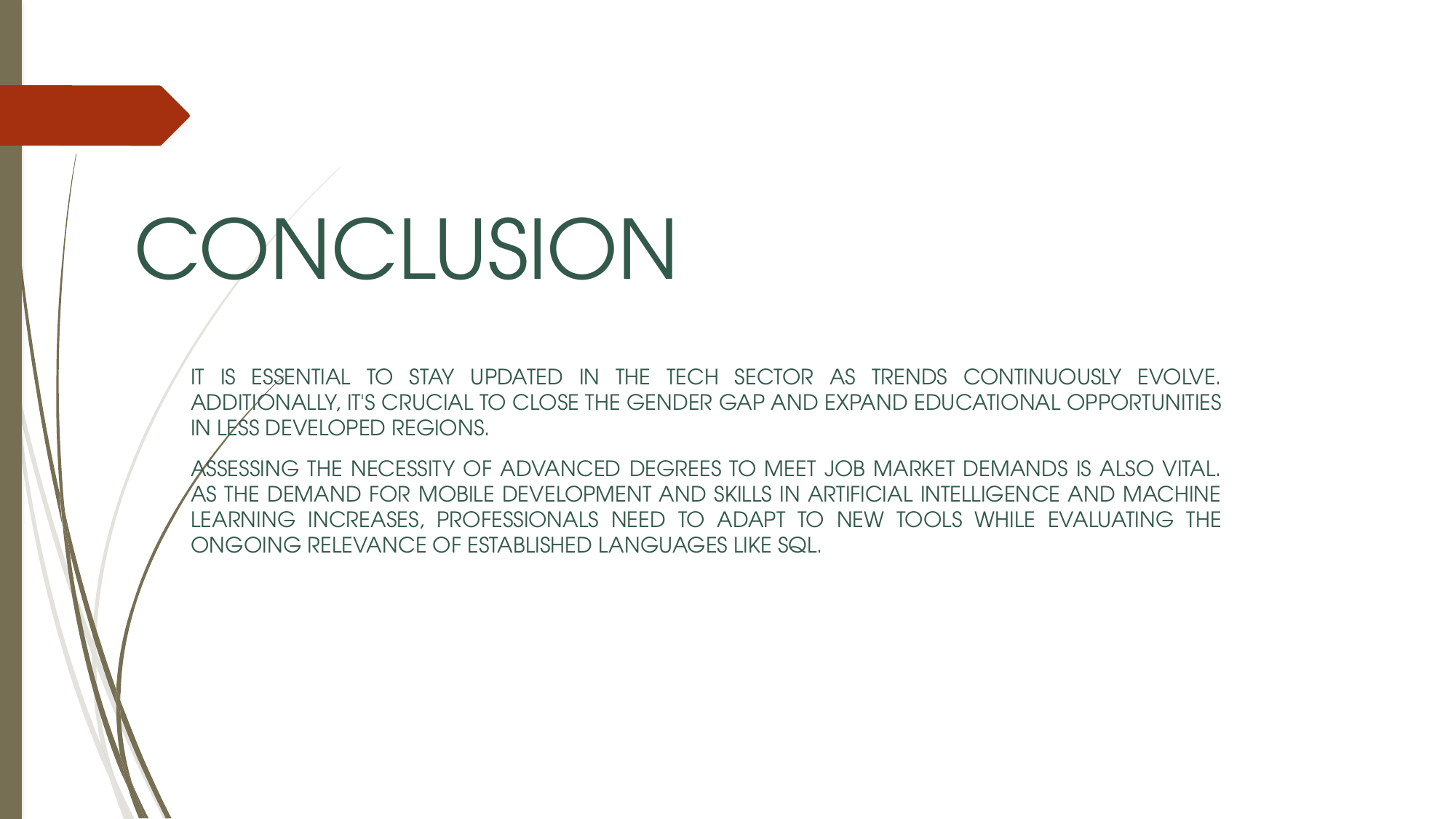

# CONCLUSION
It is essential to stay updated in the tech sector as trends continuously evolve. Additionally, it's crucial to close the gender gap and expand educational opportunities in less developed regions.
Assessing the necessity of advanced degrees to meet job market demands is also vital. As the demand for mobile development and skills in artificial intelligence and machine learning increases, professionals need to adapt to new tools while evaluating the ongoing relevance of established languages like SQL.